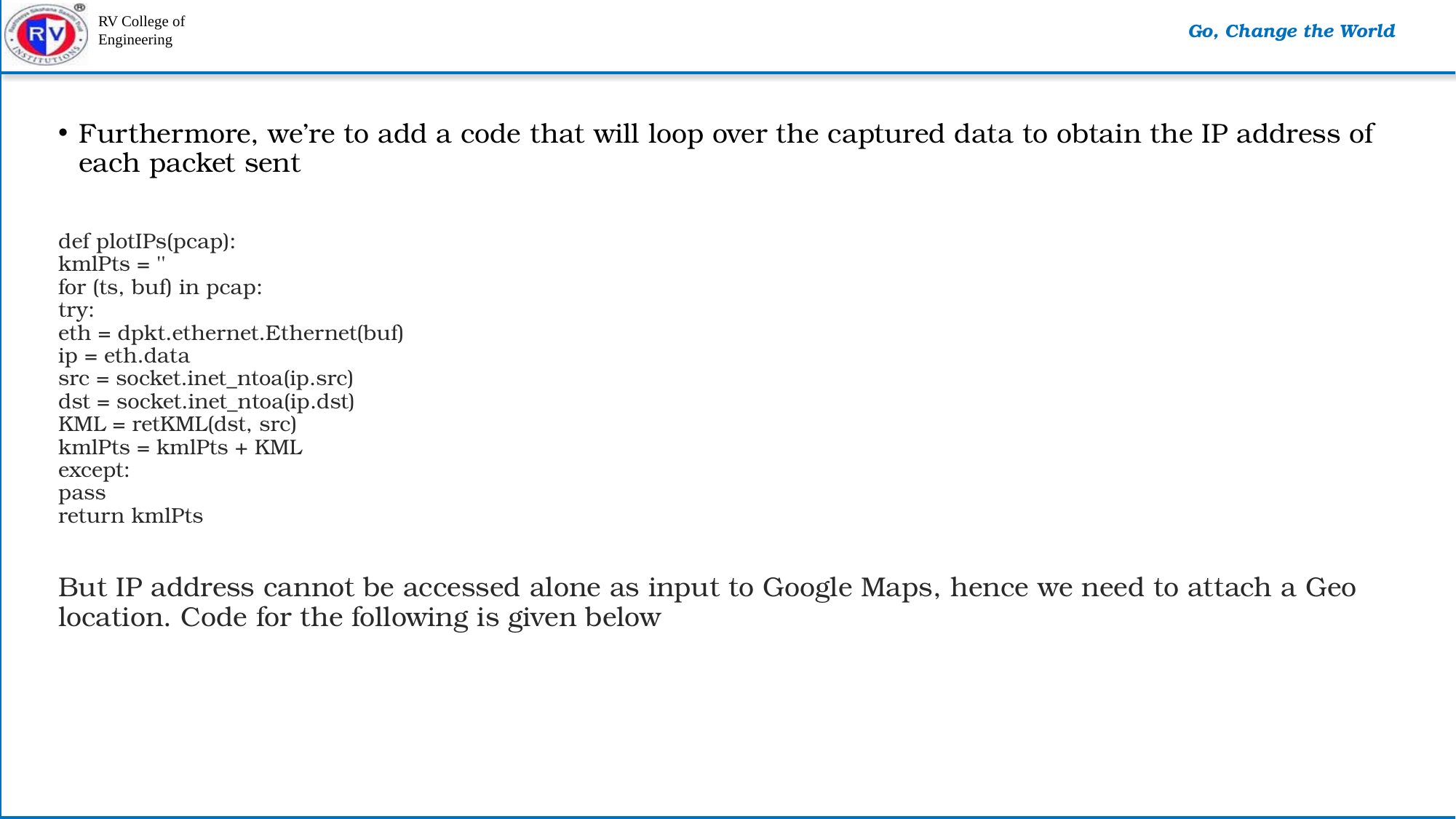

Furthermore, we’re to add a code that will loop over the captured data to obtain the IP address of each packet sent

def plotIPs(pcap):
kmlPts = ''
for (ts, buf) in pcap:
try:
eth = dpkt.ethernet.Ethernet(buf)
ip = eth.data
src = socket.inet_ntoa(ip.src)
dst = socket.inet_ntoa(ip.dst)
KML = retKML(dst, src)
kmlPts = kmlPts + KML
except:
pass
return kmlPts

But IP address cannot be accessed alone as input to Google Maps, hence we need to attach a Geo location. Code for the following is given below